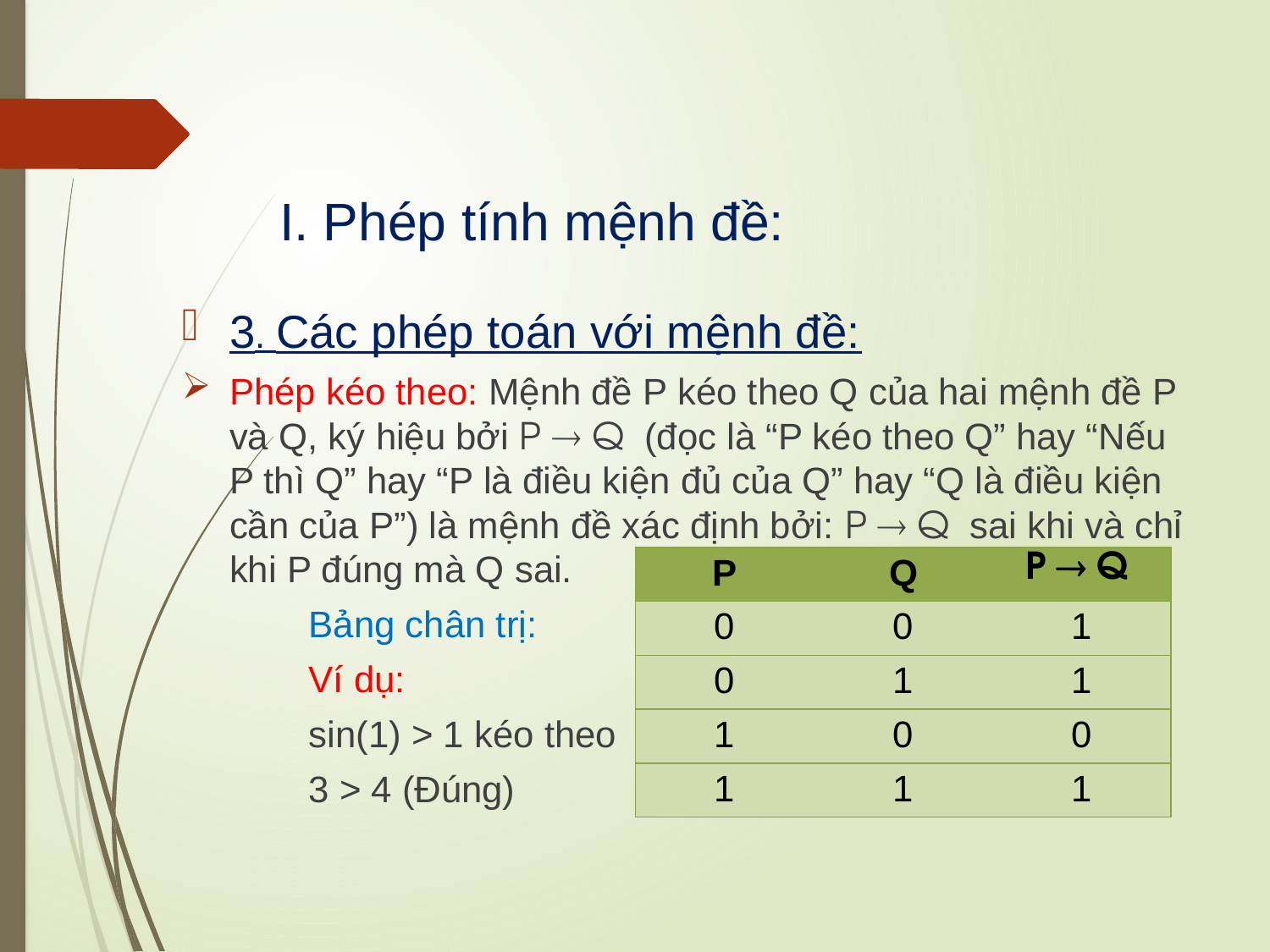

I. Phép tính mệnh đề:
3. Các phép toán với mệnh đề:
Phép kéo theo: Mệnh đề P kéo theo Q của hai mệnh đề P và Q, ký hiệu bởi P → Q  (đọc là “P kéo theo Q” hay “Nếu P thì Q” hay “P là điều kiện đủ của Q” hay “Q là điều kiện cần của P”) là mệnh đề xác định bởi: P → Q  sai khi và chỉ khi P đúng mà Q sai.
	Bảng chân trị:
	Ví dụ:
	sin(1) > 1 kéo theo
	3 > 4 (Đúng)
| P | Q | P → Q |
| --- | --- | --- |
| 0 | 0 | 1 |
| 0 | 1 | 1 |
| 1 | 0 | 0 |
| 1 | 1 | 1 |